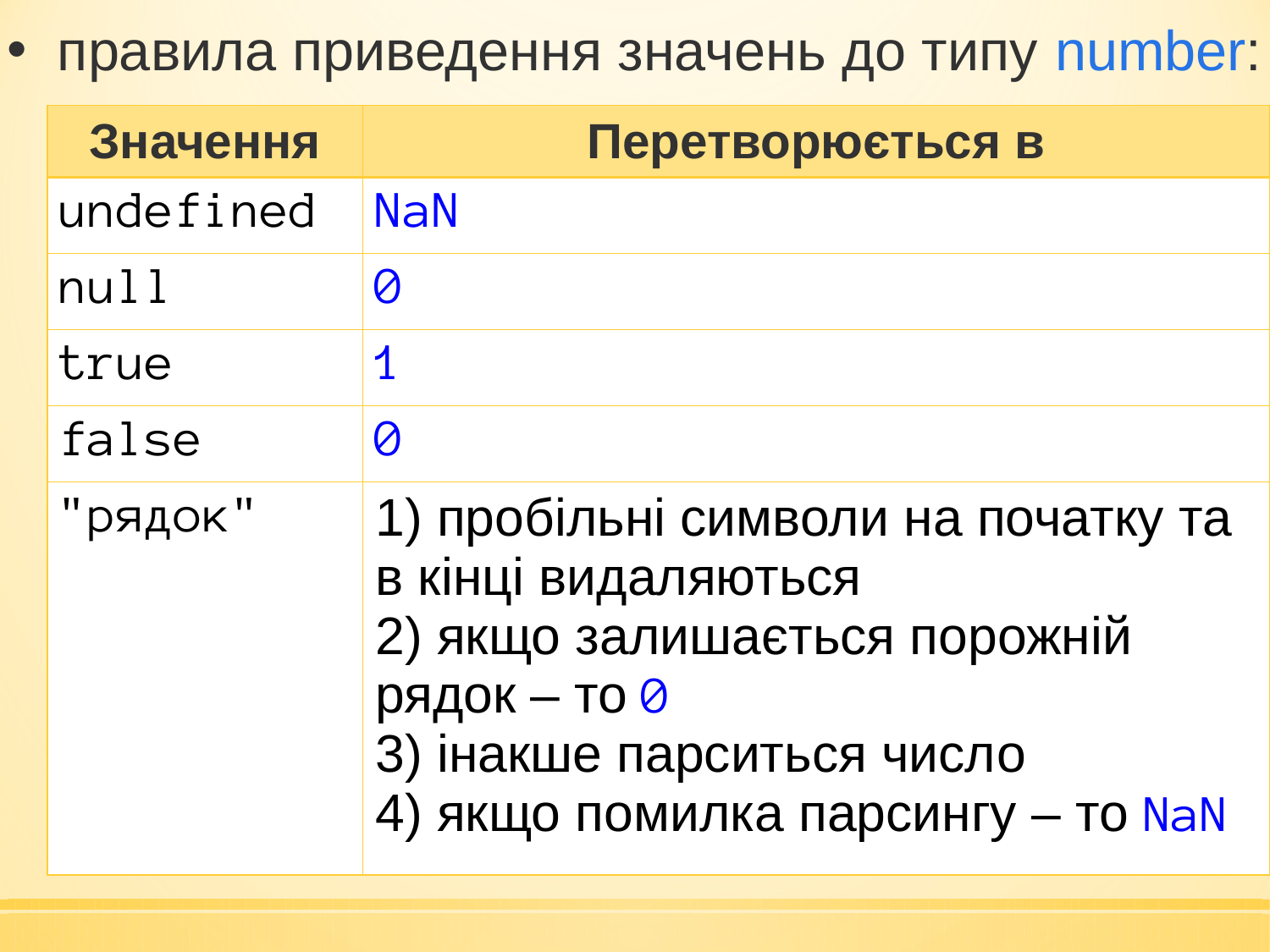

правила приведення значень до типу number:

| Значення | Перетворюється в |
| --- | --- |
| undefined | NaN |
| null | 0 |
| true | 1 |
| false | 0 |
| "рядок" | 1) пробільні символи на початку та в кінці видаляються 2) якщо залишається порожній рядок – то 0 3) інакше парситься число 4) якщо помилка парсингу – то NaN |